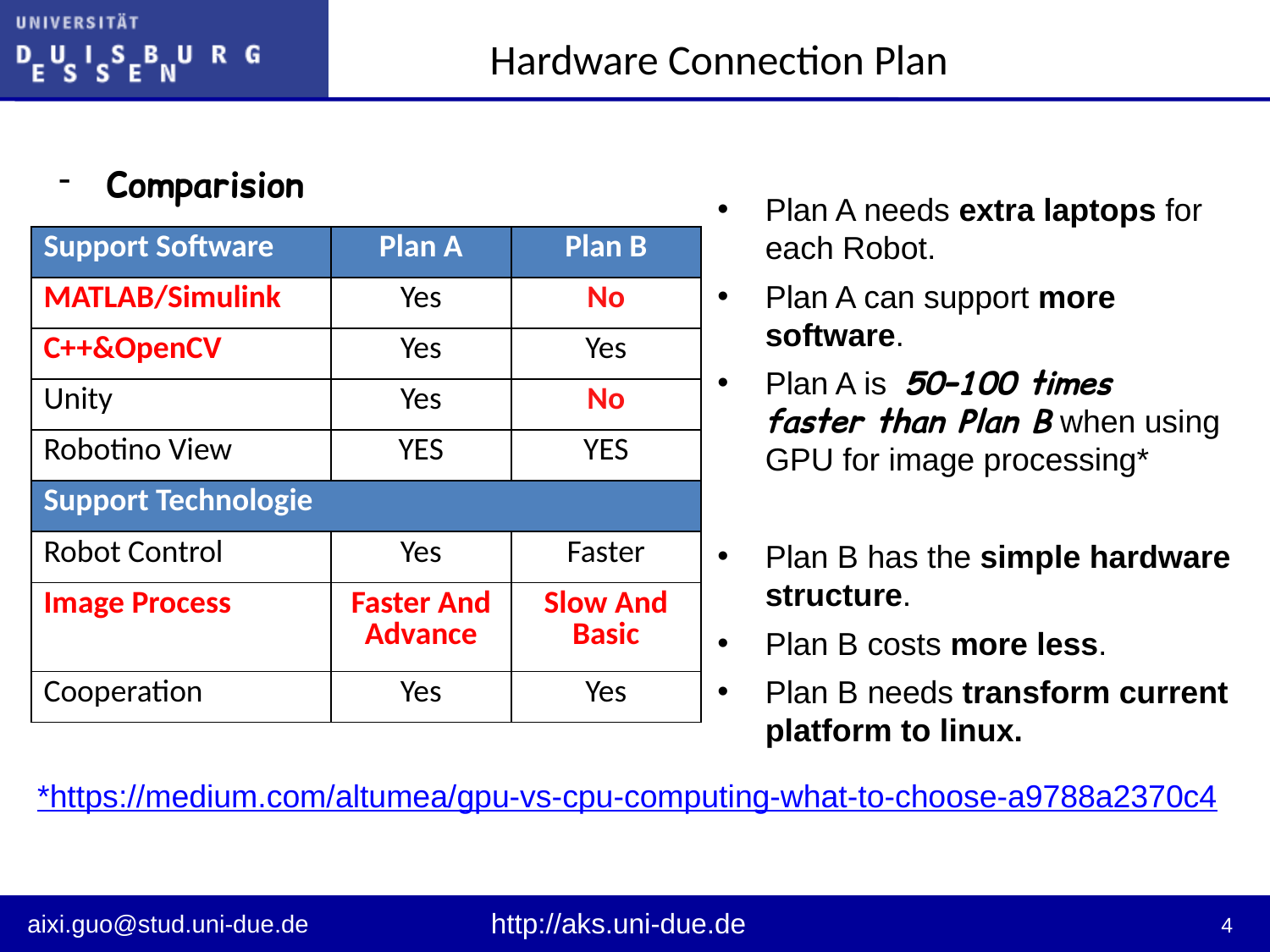

Hardware Connection Plan
Comparision
Plan A needs extra laptops for each Robot.
Plan A can support more software.
Plan A is  50–100 times faster than Plan B when using GPU for image processing*

Plan B has the simple hardware structure.
Plan B costs more less.
Plan B needs transform current platform to linux.
| Support Software | Plan A | Plan B |
| --- | --- | --- |
| MATLAB/Simulink | Yes | No |
| C++&OpenCV | Yes | Yes |
| Unity | Yes | No |
| Robotino View | YES | YES |
| Support Technologie |  |  |
| Robot Control | Yes | Faster |
| Image Process | Faster And Advance | Slow And Basic |
| Cooperation | Yes | Yes |
*https://medium.com/altumea/gpu-vs-cpu-computing-what-to-choose-a9788a2370c4